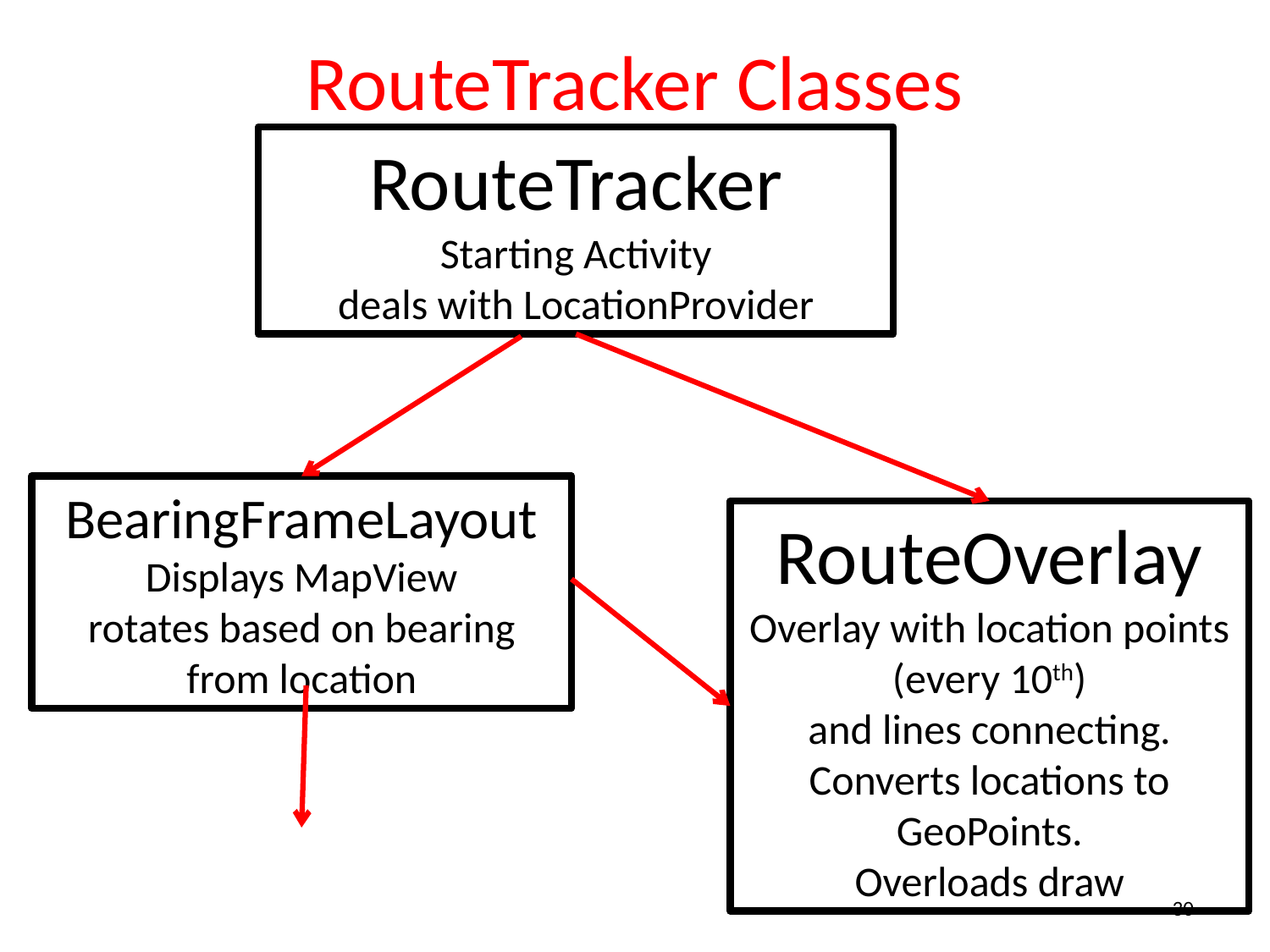

# RouteTracker Classes
RouteTracker
Starting Activity
deals with LocationProvider
BearingFrameLayout
Displays MapView
rotates based on bearing from location
RouteOverlay
Overlay with location points
(every 10th)
and lines connecting.
Converts locations to GeoPoints.
Overloads draw
30